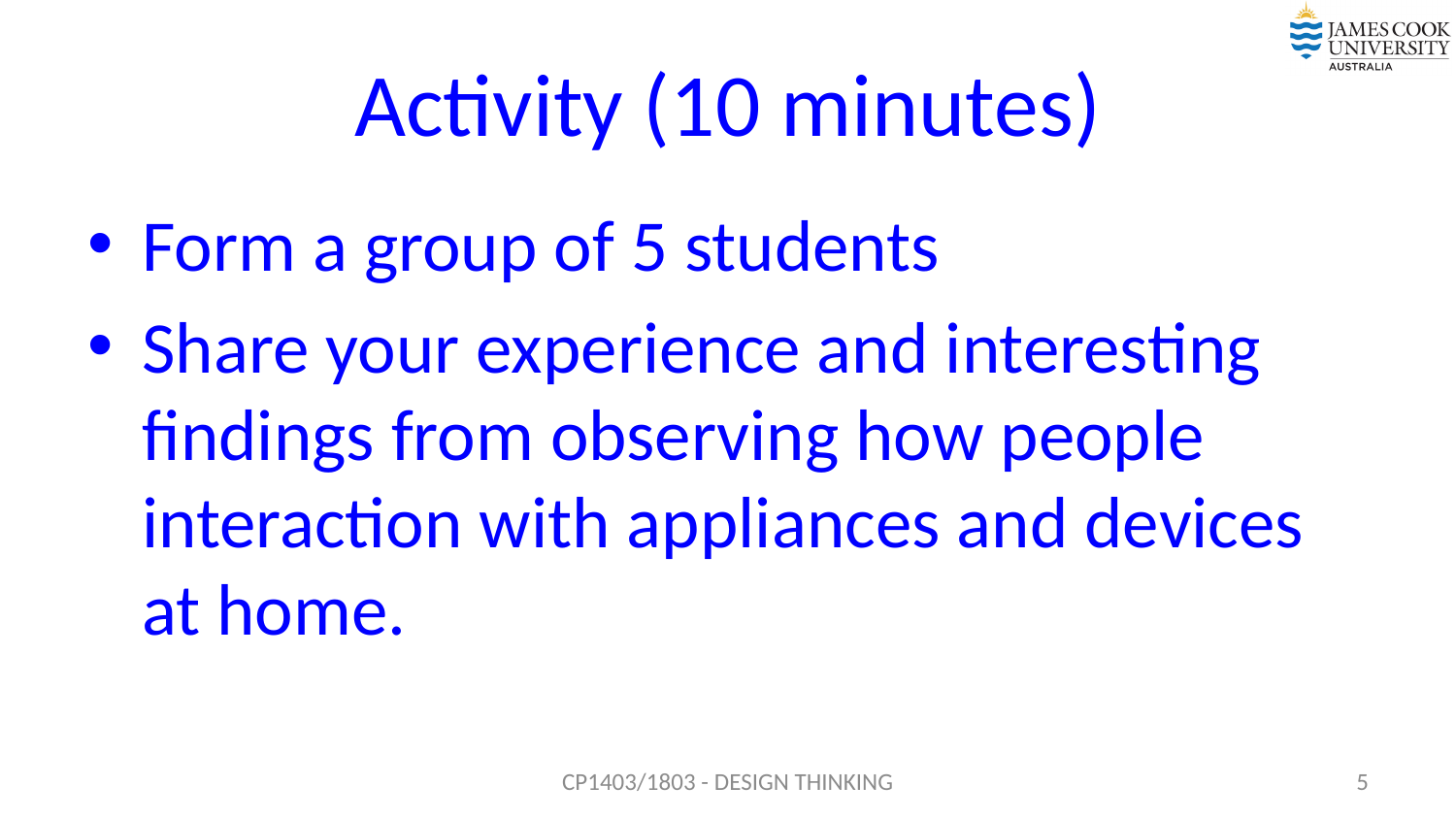

# Activity (10 minutes)
Form a group of 5 students
Share your experience and interesting findings from observing how people interaction with appliances and devices at home.
CP1403/1803 - DESIGN THINKING
5